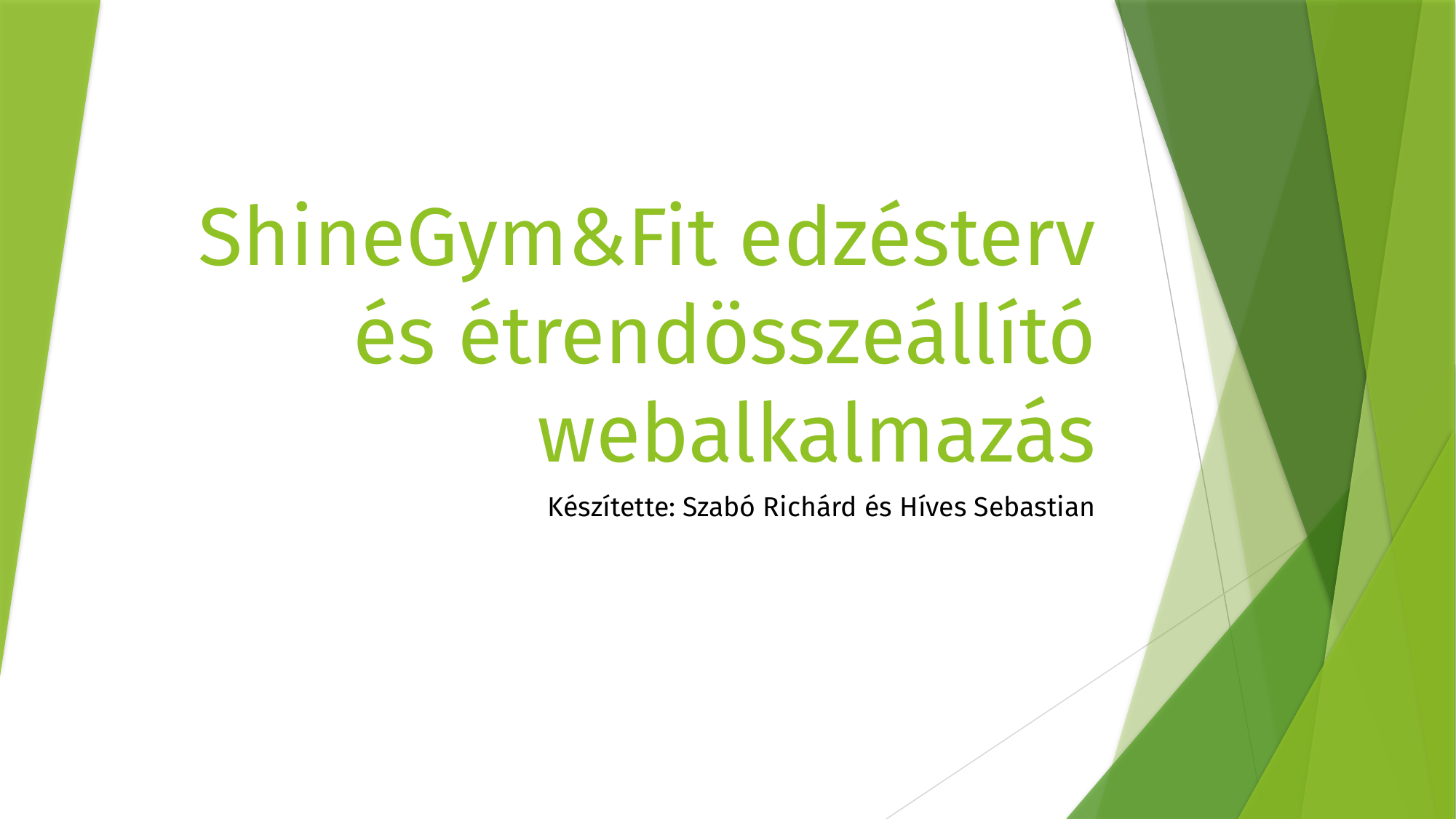

# ShineGym&Fit edzésterv és étrendösszeállító webalkalmazás
Készítette: Szabó Richárd és Híves Sebastian